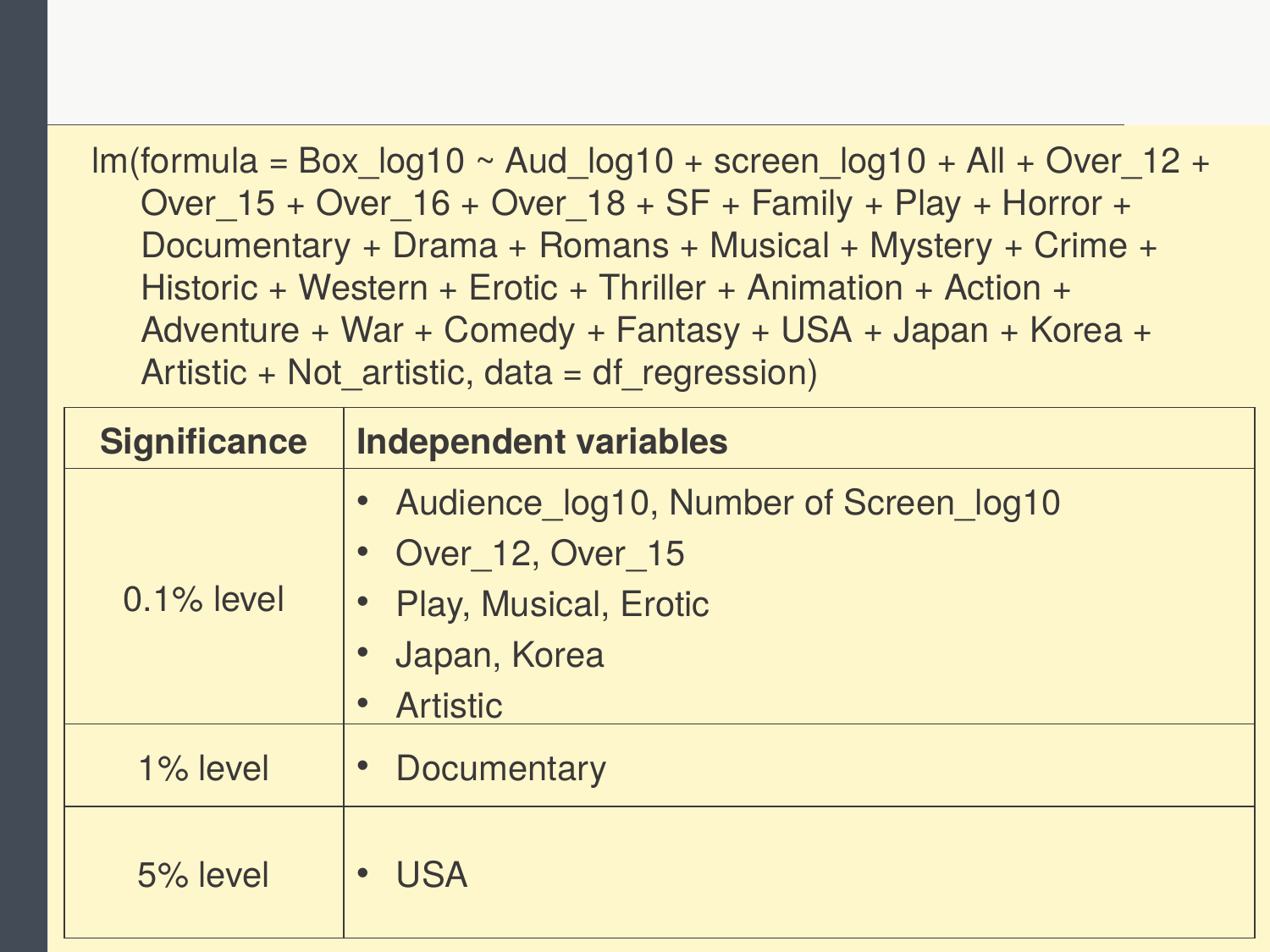

lm(formula = Box_log10 ~ Aud_log10 + screen_log10 + All + Over_12 +
     Over_15 + Over_16 + Over_18 + SF + Family + Play + Horror +
     Documentary + Drama + Romans + Musical + Mystery + Crime +
     Historic + Western + Erotic + Thriller + Animation + Action +
     Adventure + War + Comedy + Fantasy + USA + Japan + Korea +
     Artistic + Not_artistic, data = df_regression)
| Significance | Independent variables |
| --- | --- |
| 0.1% level | Audience\_log10, Number of Screen\_log10 Over\_12, Over\_15 Play, Musical, Erotic Japan, Korea Artistic |
| 1% level | Documentary |
| 5% level | USA |